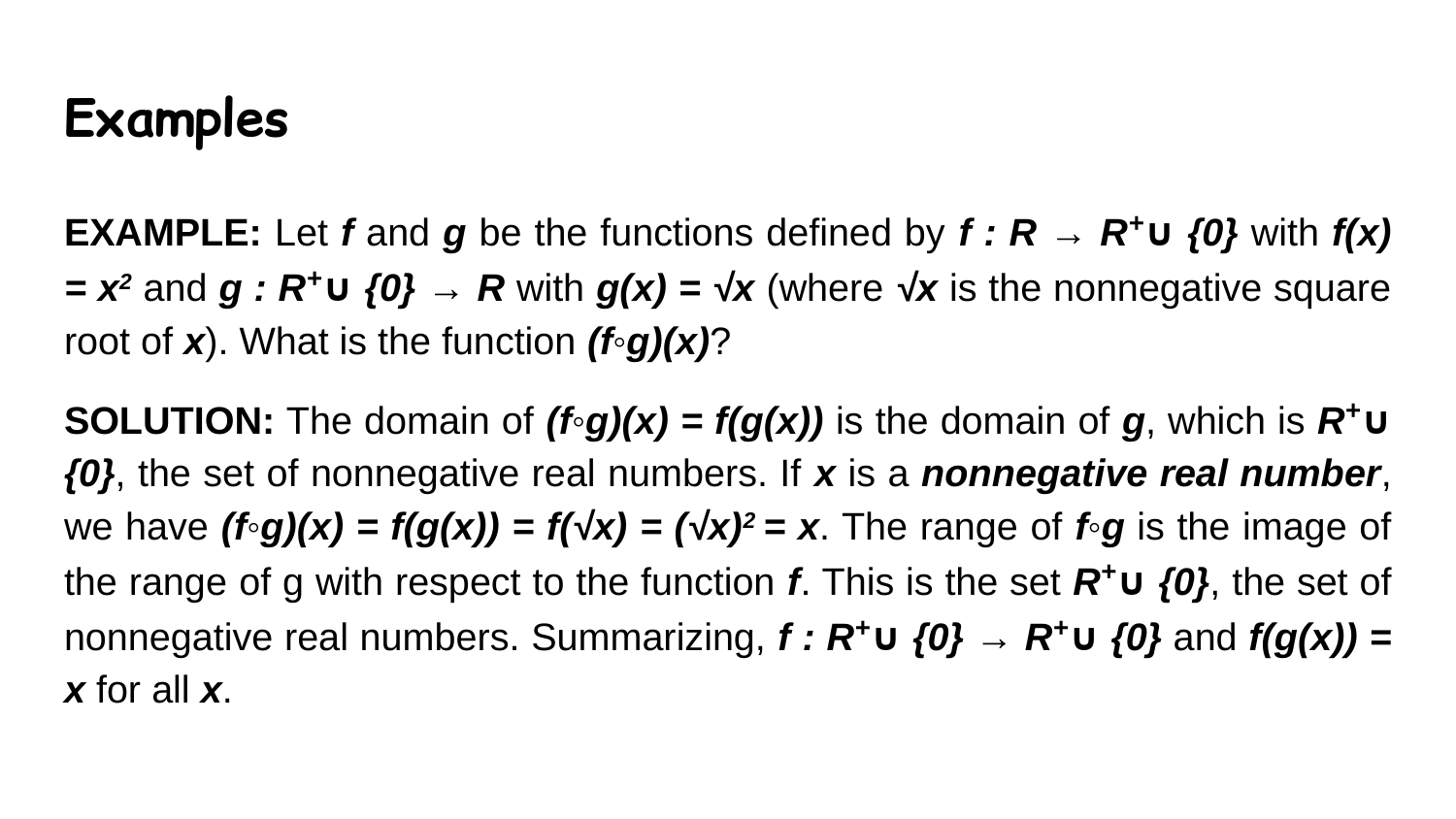

# Examples

EXAMPLE: Let f and g be the functions defined by f : R → R+∪ {0} with f(x) = x2 and g : R+∪ {0} → R with g(x) = √x (where √x is the nonnegative square root of x). What is the function (f◦g)(x)?
SOLUTION: The domain of (f◦g)(x) = f(g(x)) is the domain of g, which is R+∪ {0}, the set of nonnegative real numbers. If x is a nonnegative real number, we have (f◦g)(x) = f(g(x)) = f(√x) = (√x)2 = x. The range of f◦g is the image of the range of g with respect to the function f. This is the set R+∪ {0}, the set of nonnegative real numbers. Summarizing, f : R+∪ {0} → R+∪ {0} and f(g(x)) = x for all x.